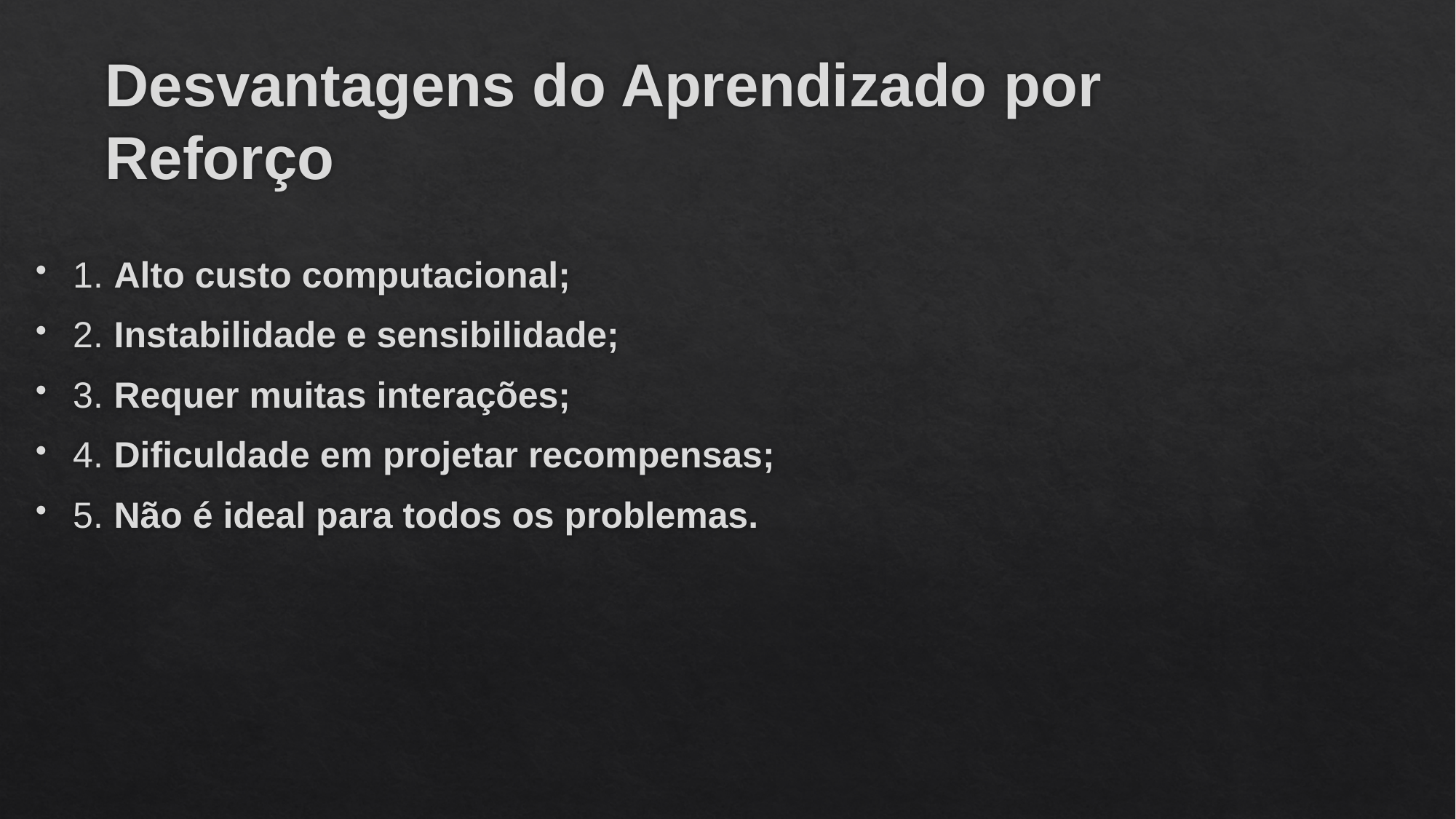

# Desvantagens do Aprendizado por Reforço
1. Alto custo computacional;
2. Instabilidade e sensibilidade;
3. Requer muitas interações;
4. Dificuldade em projetar recompensas;
5. Não é ideal para todos os problemas.